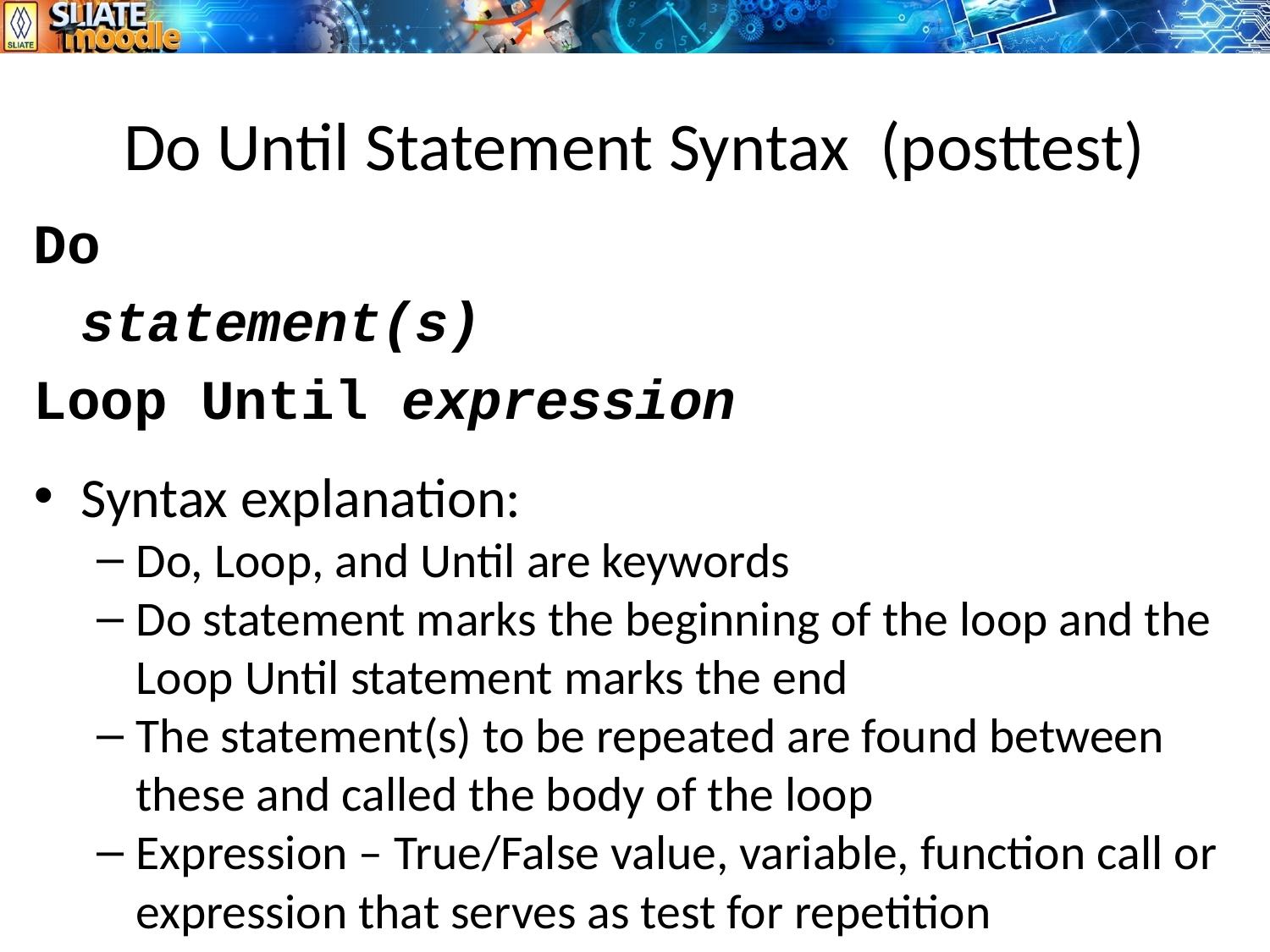

# Do Until Statement Syntax  (posttest)
Do
		statement(s)
Loop Until expression

Syntax explanation:
Do, Loop, and Until are keywords
Do statement marks the beginning of the loop and the Loop Until statement marks the end
The statement(s) to be repeated are found between these and called the body of the loop
Expression – True/False value, variable, function call or expression that serves as test for repetition